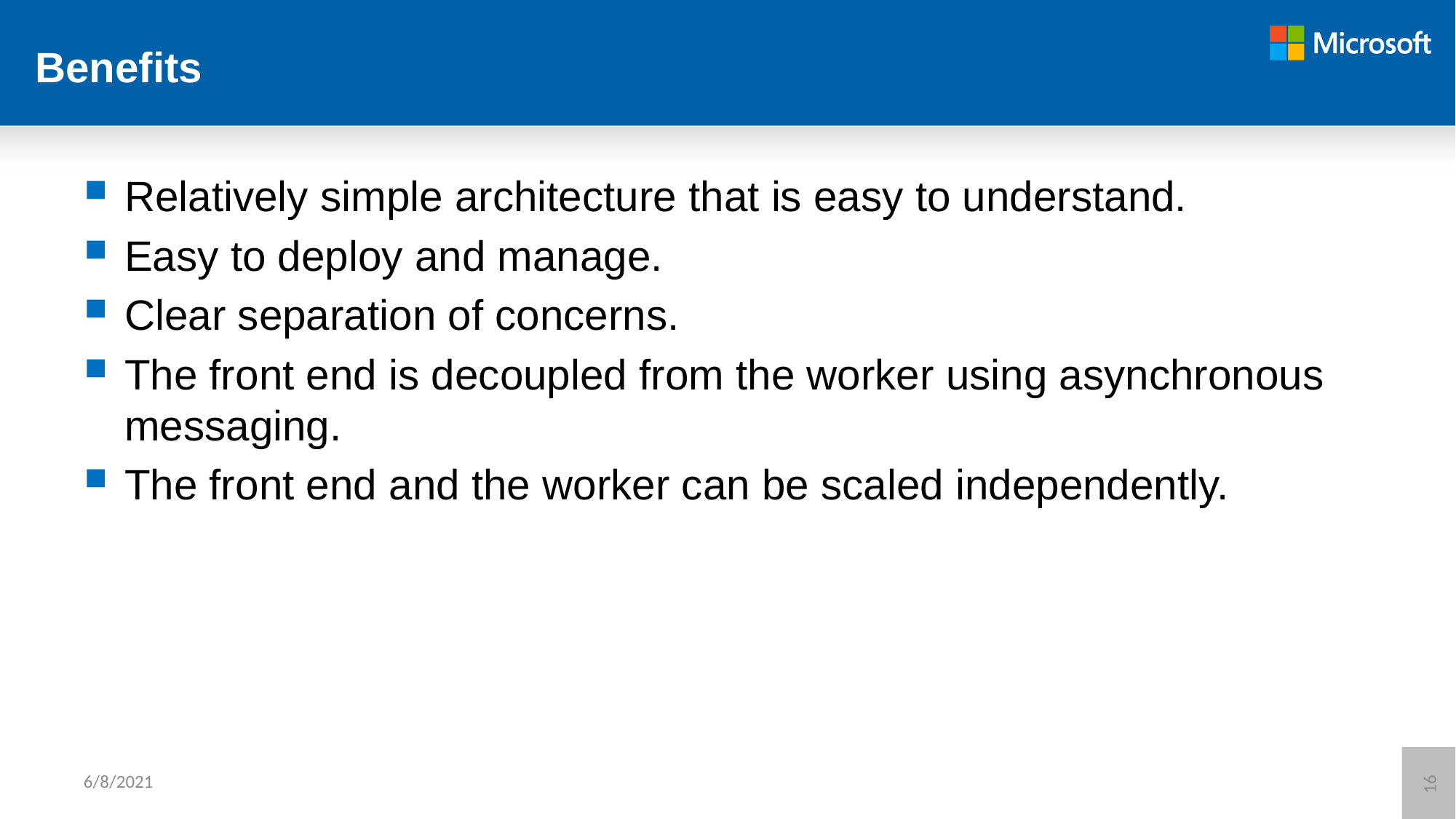

# Benefits
Relatively simple architecture that is easy to understand.
Easy to deploy and manage.
Clear separation of concerns.
The front end is decoupled from the worker using asynchronous messaging.
The front end and the worker can be scaled independently.
6/8/2021